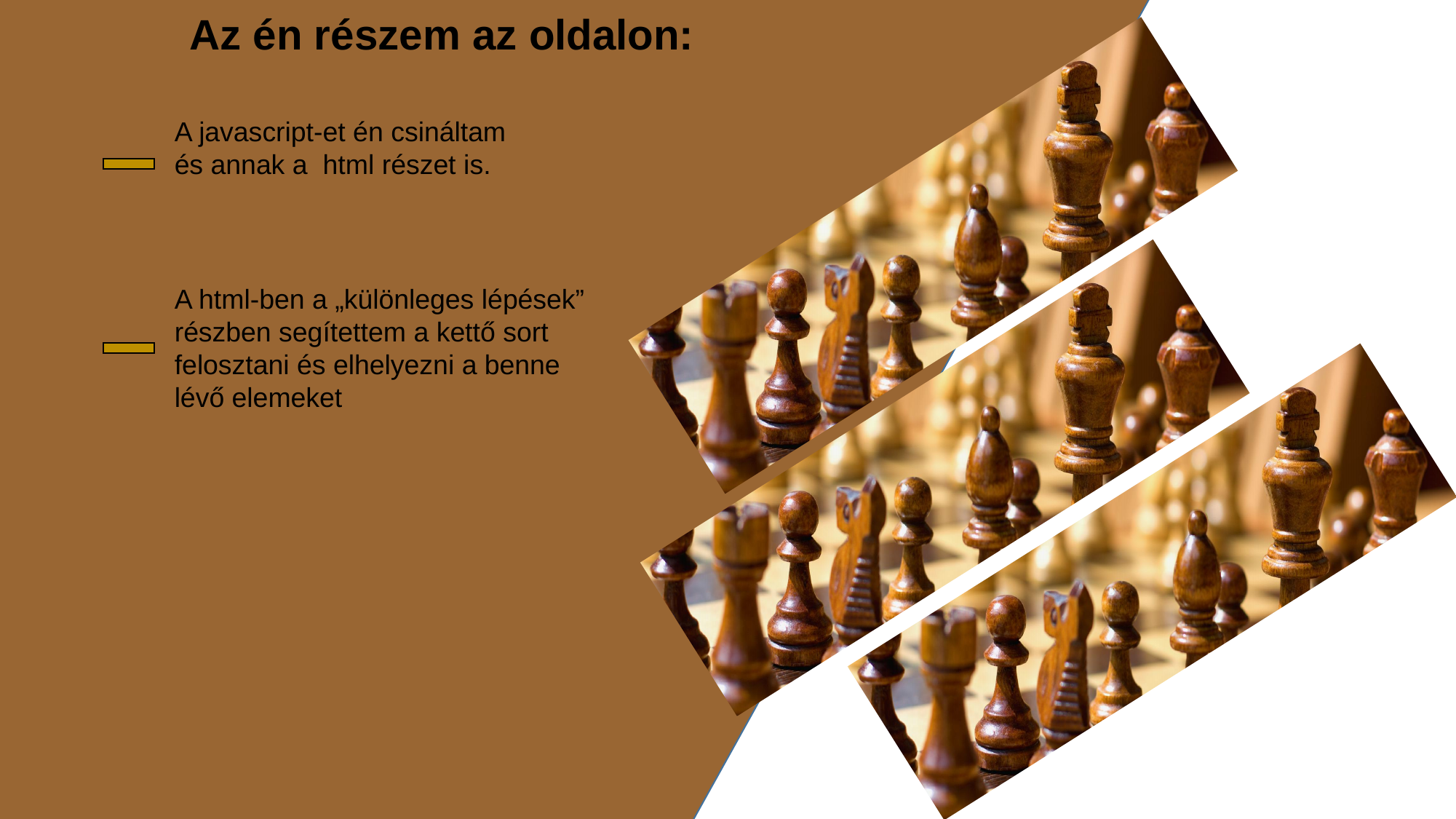

Az én részem az oldalon:
A javascript-et én csináltam és annak a  html részet is.

A html-ben a „különleges lépések” részben segítettem a kettő sort felosztani és elhelyezni a benne lévő elemeket